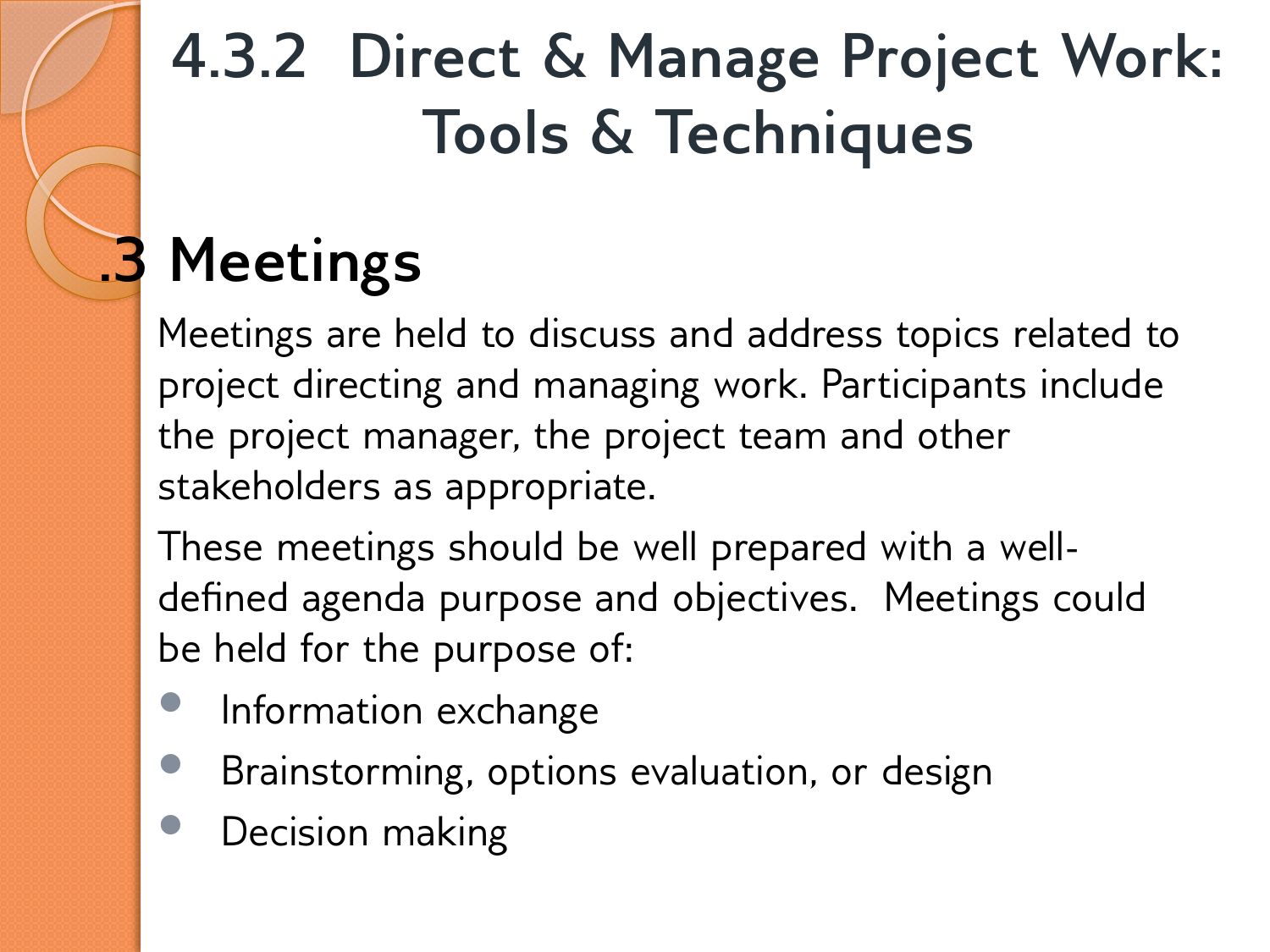

# 4.3.2  Direct & Manage Project Work: Tools & Techniques
.3 Meetings
Meetings are held to discuss and address topics related to project directing and managing work. Participants include the project manager, the project team and other stakeholders as appropriate.
These meetings should be well prepared with a well-defined agenda purpose and objectives.  Meetings could be held for the purpose of:
Information exchange
Brainstorming, options evaluation, or design
Decision making